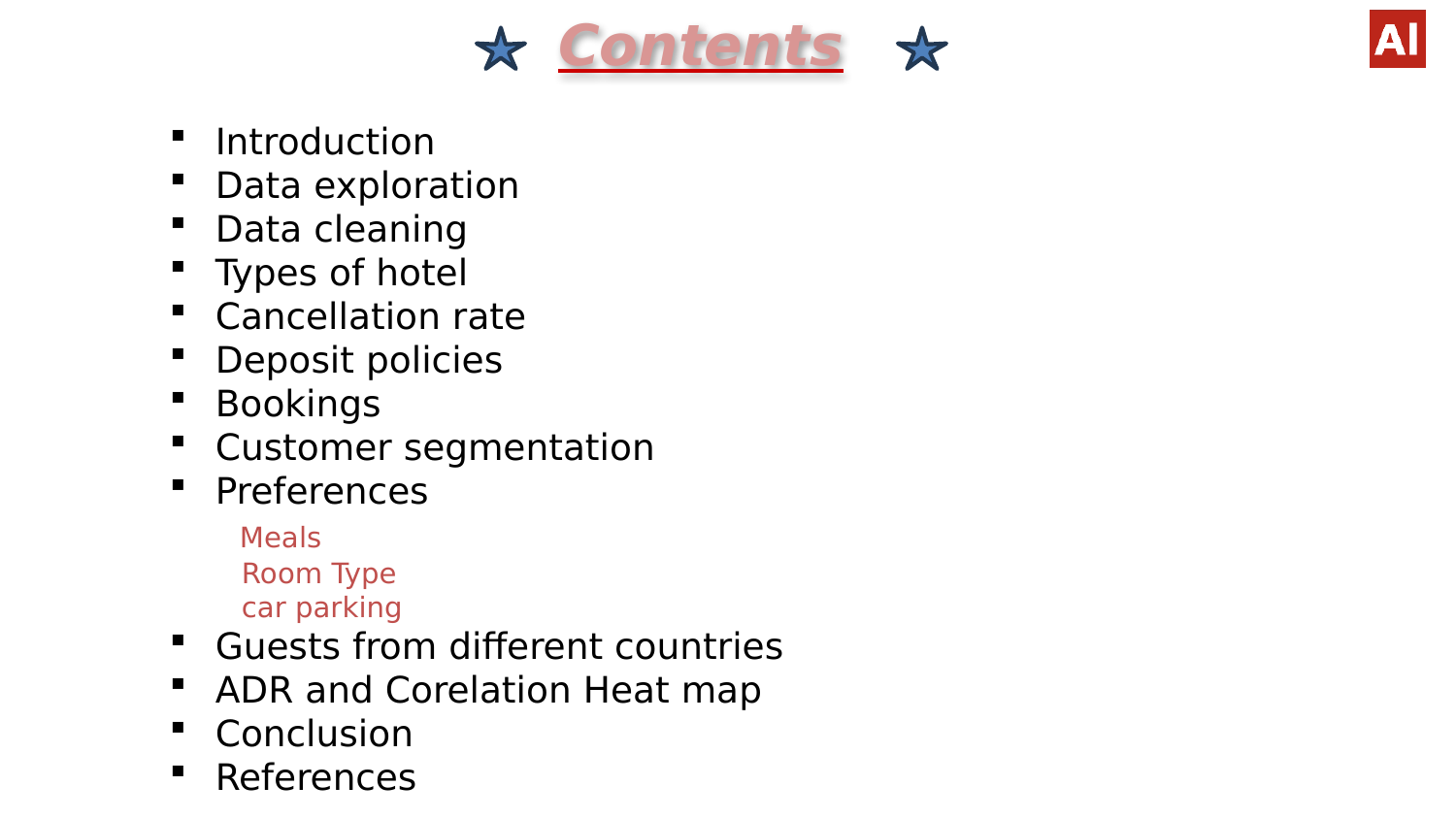

# Contents

Introduction
Data exploration
Data cleaning
Types of hotel
Cancellation rate
Deposit policies
Bookings
Customer segmentation
Preferences
      Meals
        Room Type
        car parking
Guests from different countries
ADR and Corelation Heat map
Conclusion
References